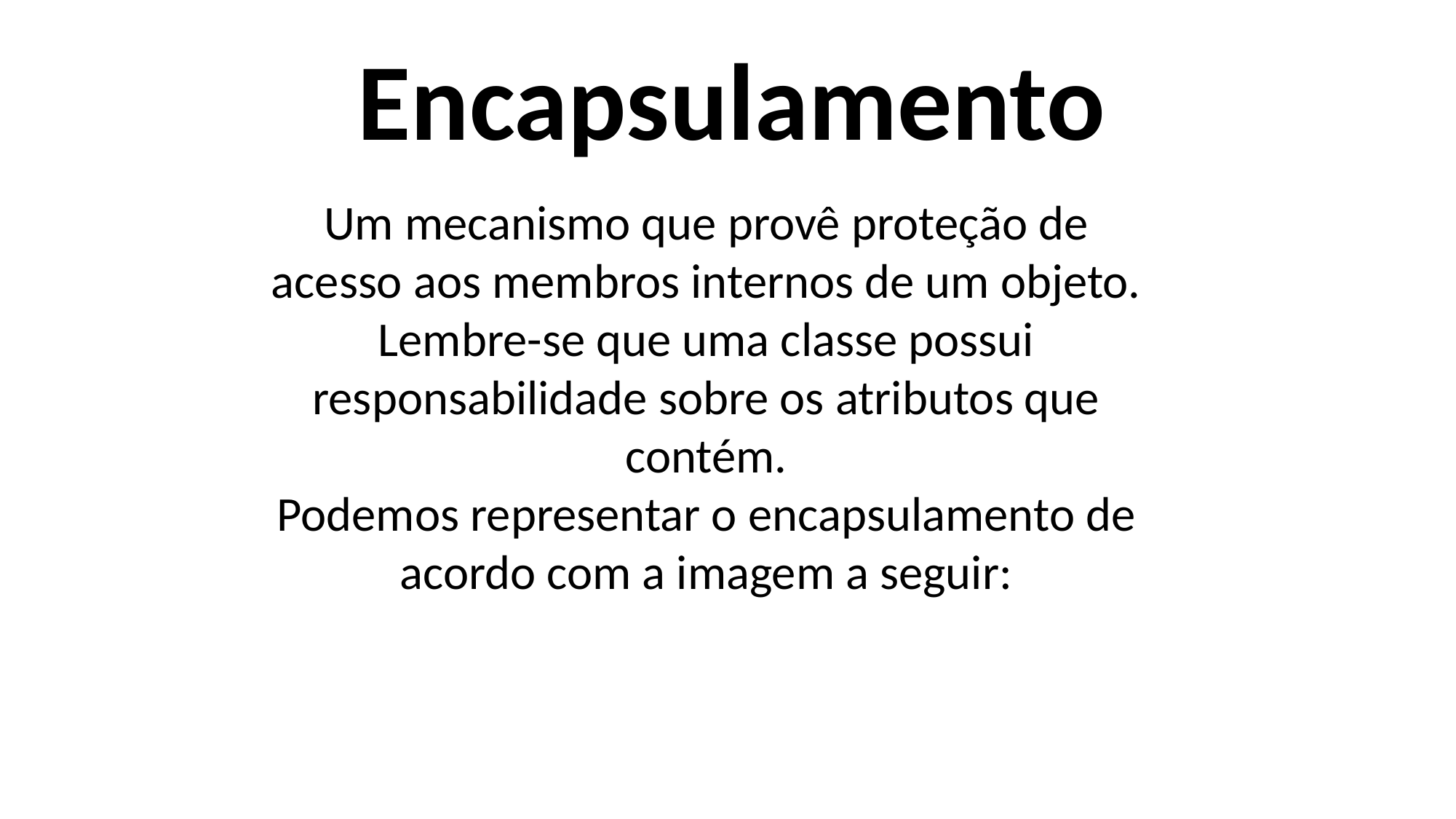

Encapsulamento
Um mecanismo que provê proteção de acesso aos membros internos de um objeto.
Lembre-se que uma classe possui responsabilidade sobre os atributos que contém.
Podemos representar o encapsulamento de acordo com a imagem a seguir: